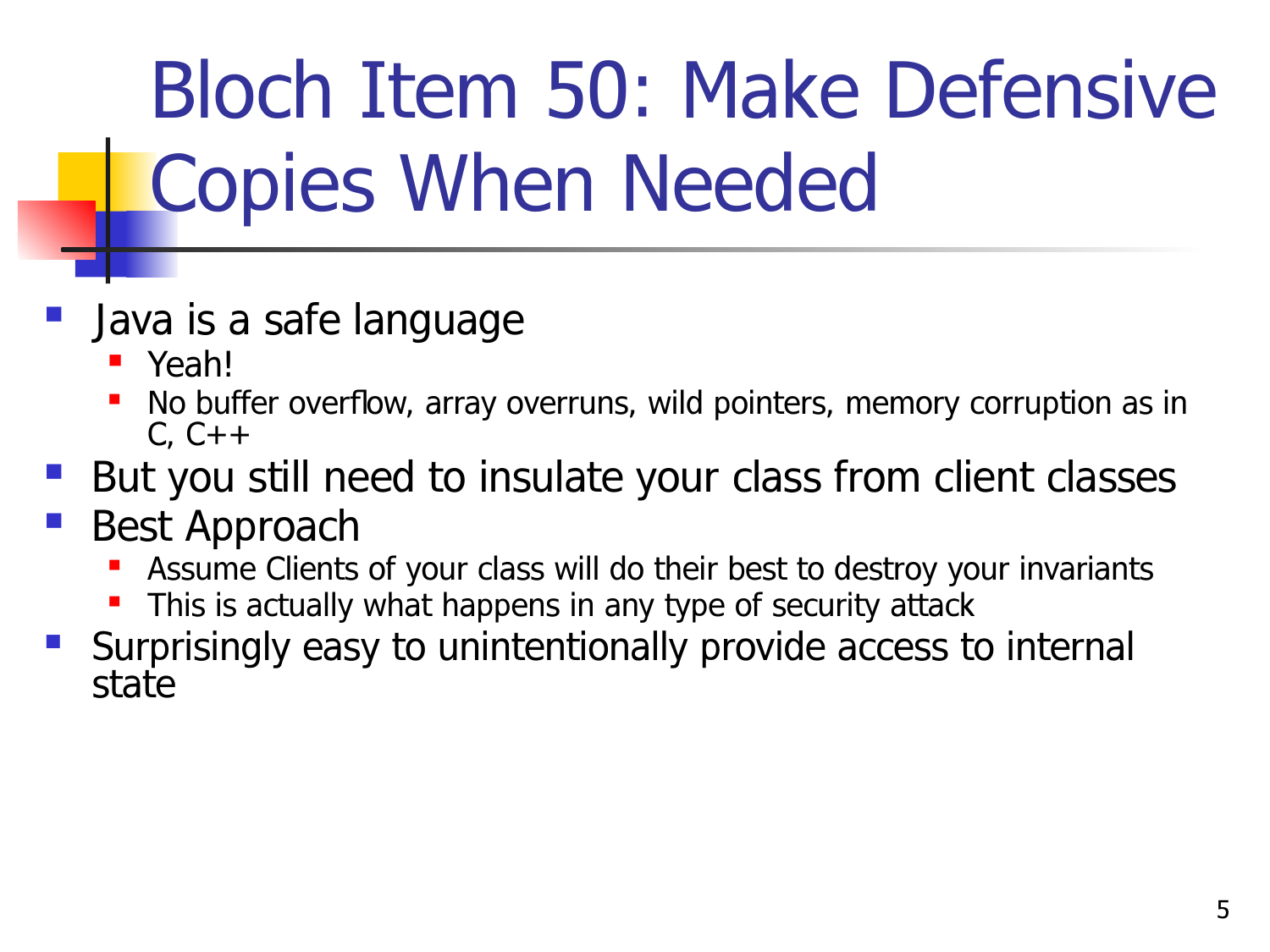

# Bloch Item 50: Make Defensive Copies When Needed
Java is a safe language
Yeah!
No buffer overflow, array overruns, wild pointers, memory corruption as in C, C++
But you still need to insulate your class from client classes
Best Approach
Assume Clients of your class will do their best to destroy your invariants
This is actually what happens in any type of security attack
Surprisingly easy to unintentionally provide access to internal state

5